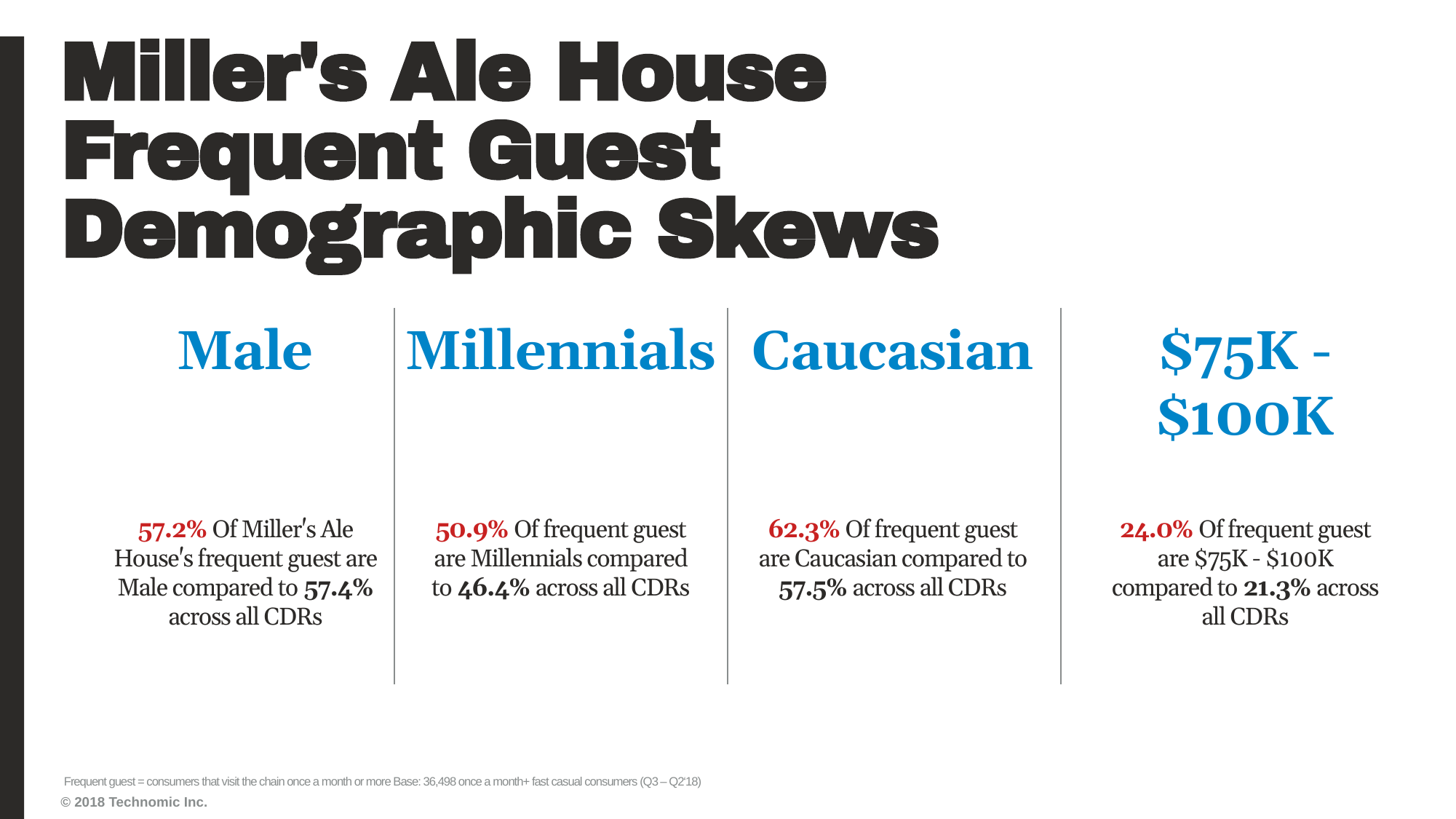

# Miller's Ale House Frequent Guest Demographic Skews
Male
Millennials
Caucasian
$75K - $100K
57.2% Of Miller's Ale House's frequent guest are Male compared to 57.4% across all CDRs
50.9% Of frequent guest are Millennials compared to 46.4% across all CDRs
62.3% Of frequent guest are Caucasian compared to 57.5% across all CDRs
24.0% Of frequent guest are $75K - $100K compared to 21.3% across all CDRs
Frequent guest = consumers that visit the chain once a month or more Base: 36,498 once a month+ fast casual consumers (Q3 – Q2‘18)